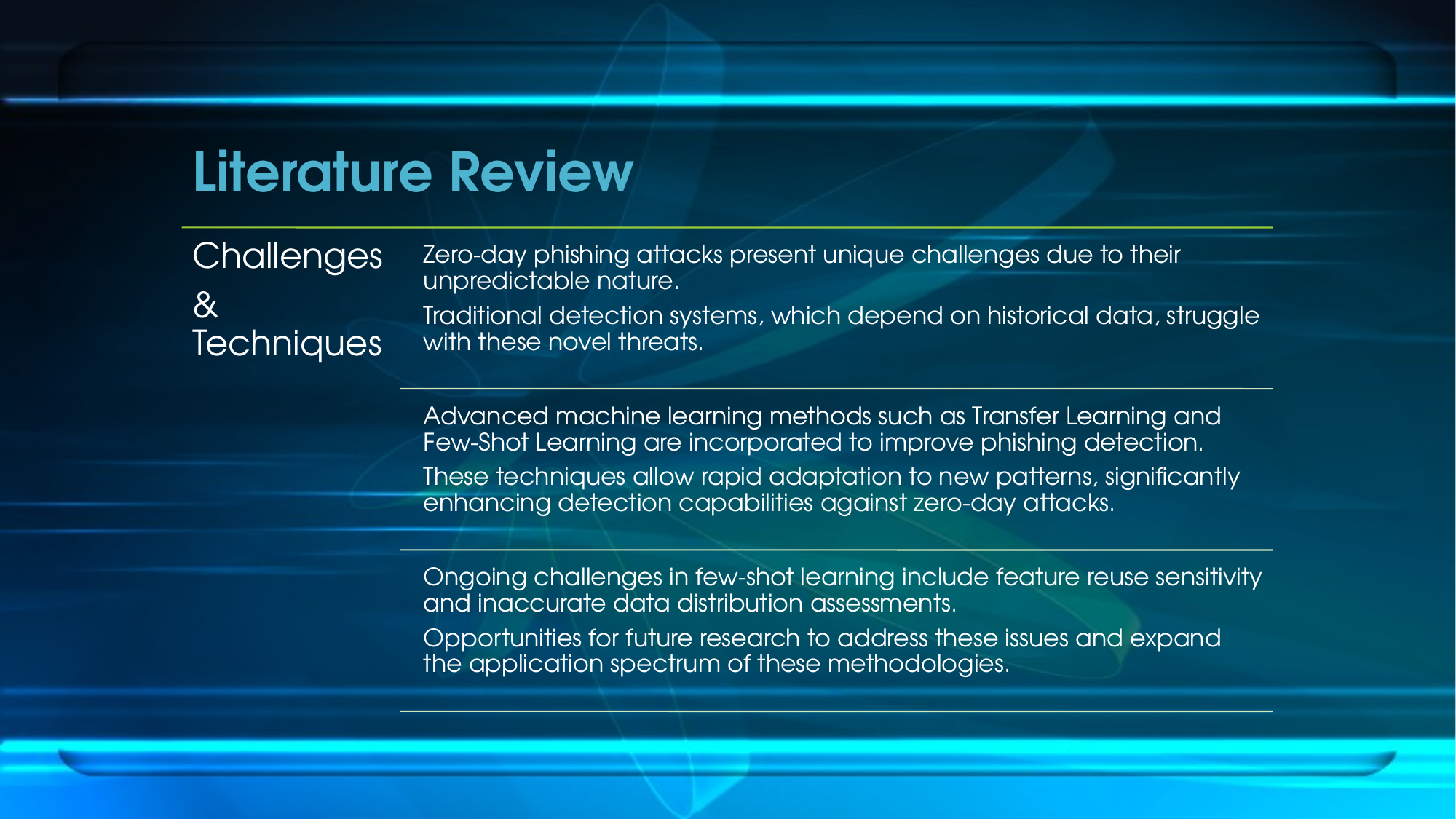

# Literature Review
Challenges
& Techniques
Zero-day phishing attacks present unique challenges due to their unpredictable nature.
Traditional detection systems, which depend on historical data, struggle with these novel threats.
Advanced machine learning methods such as Transfer Learning and Few-Shot Learning are incorporated to improve phishing detection.
These techniques allow rapid adaptation to new patterns, significantly enhancing detection capabilities against zero-day attacks.
Ongoing challenges in few-shot learning include feature reuse sensitivity and inaccurate data distribution assessments.
Opportunities for future research to address these issues and expand the application spectrum of these methodologies.